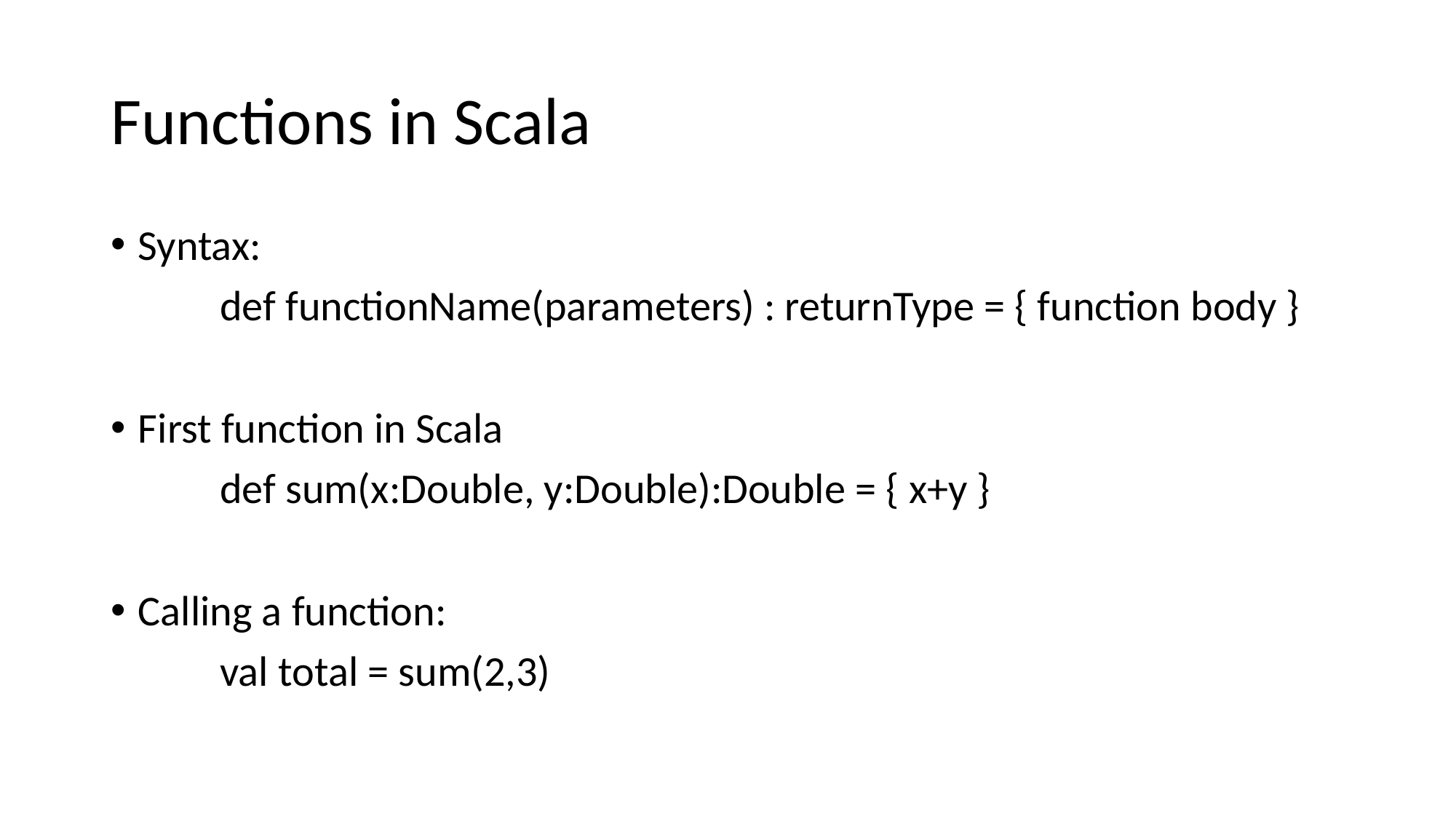

# Functions in Scala
Syntax:
	def functionName(parameters) : returnType = { function body }

First function in Scala
	def sum(x:Double, y:Double):Double = { x+y }

Calling a function:
	val total = sum(2,3)